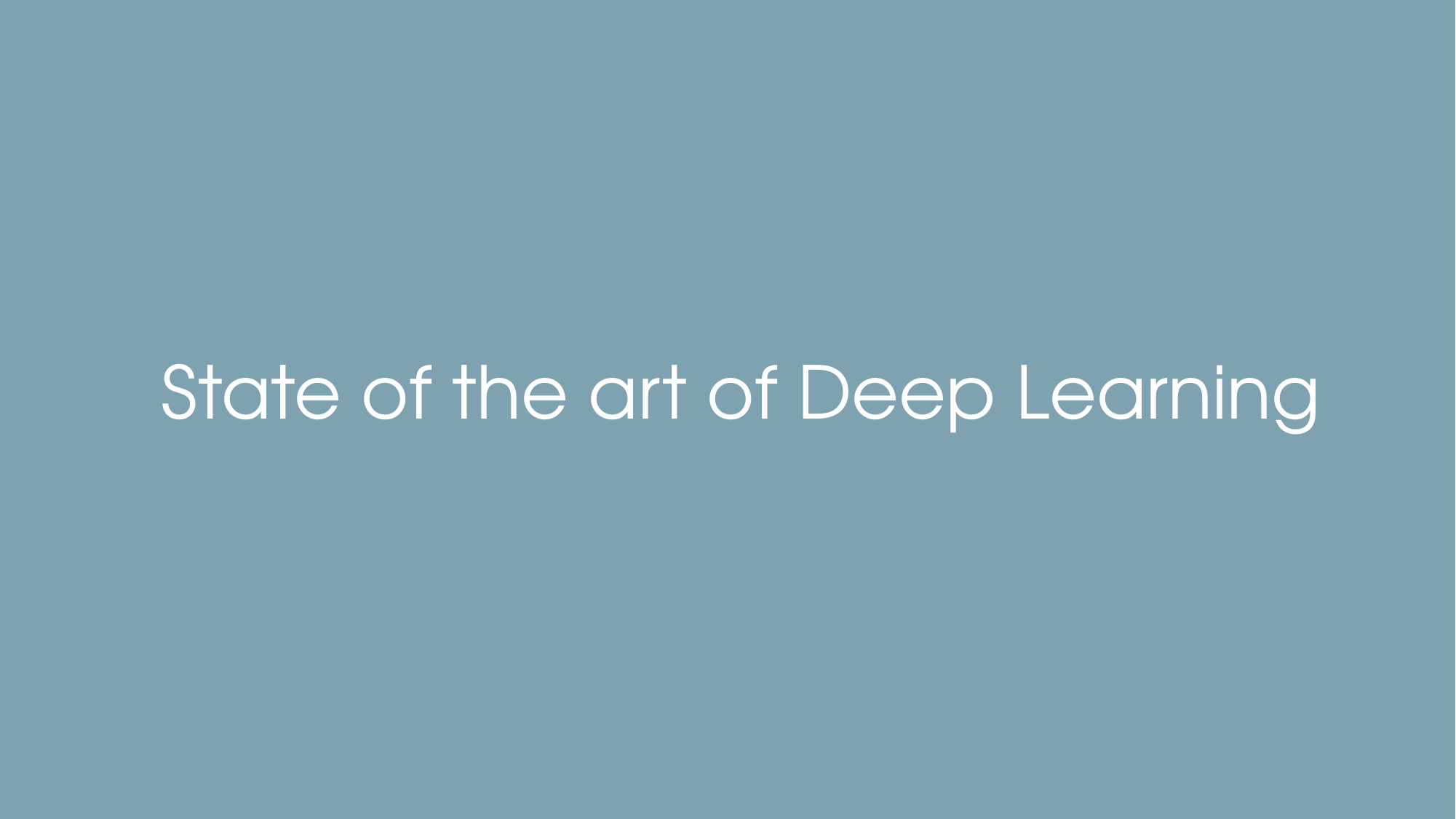

# State of the art of Deep Learning